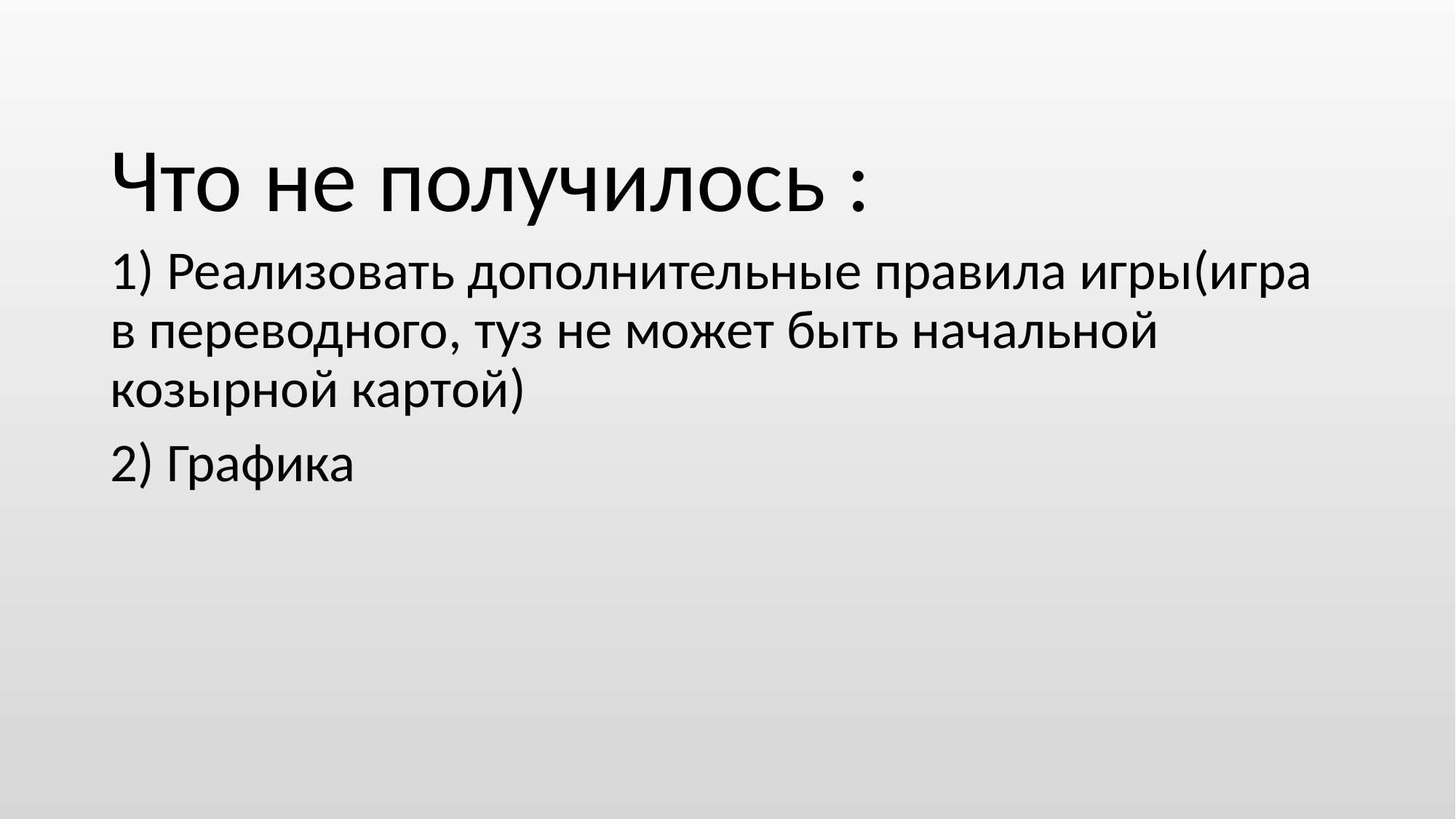

# Что не получилось :
1) Реализовать дополнительные правила игры(игра в переводного, туз не может быть начальной козырной картой)
2) Графика